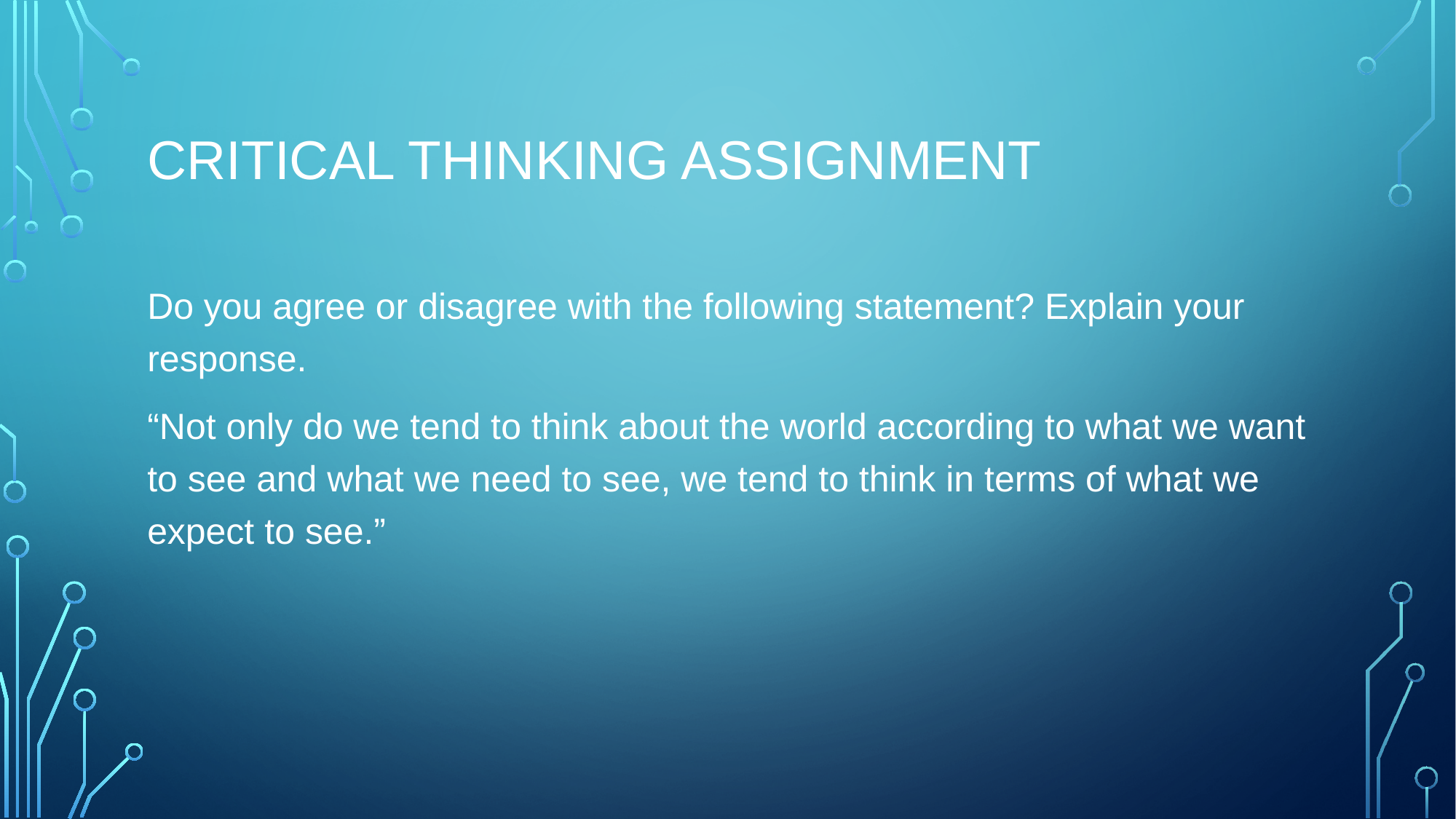

# Critical Thinking Assignment
Do you agree or disagree with the following statement? Explain your response.
“Not only do we tend to think about the world according to what we want to see and what we need to see, we tend to think in terms of what we expect to see.”